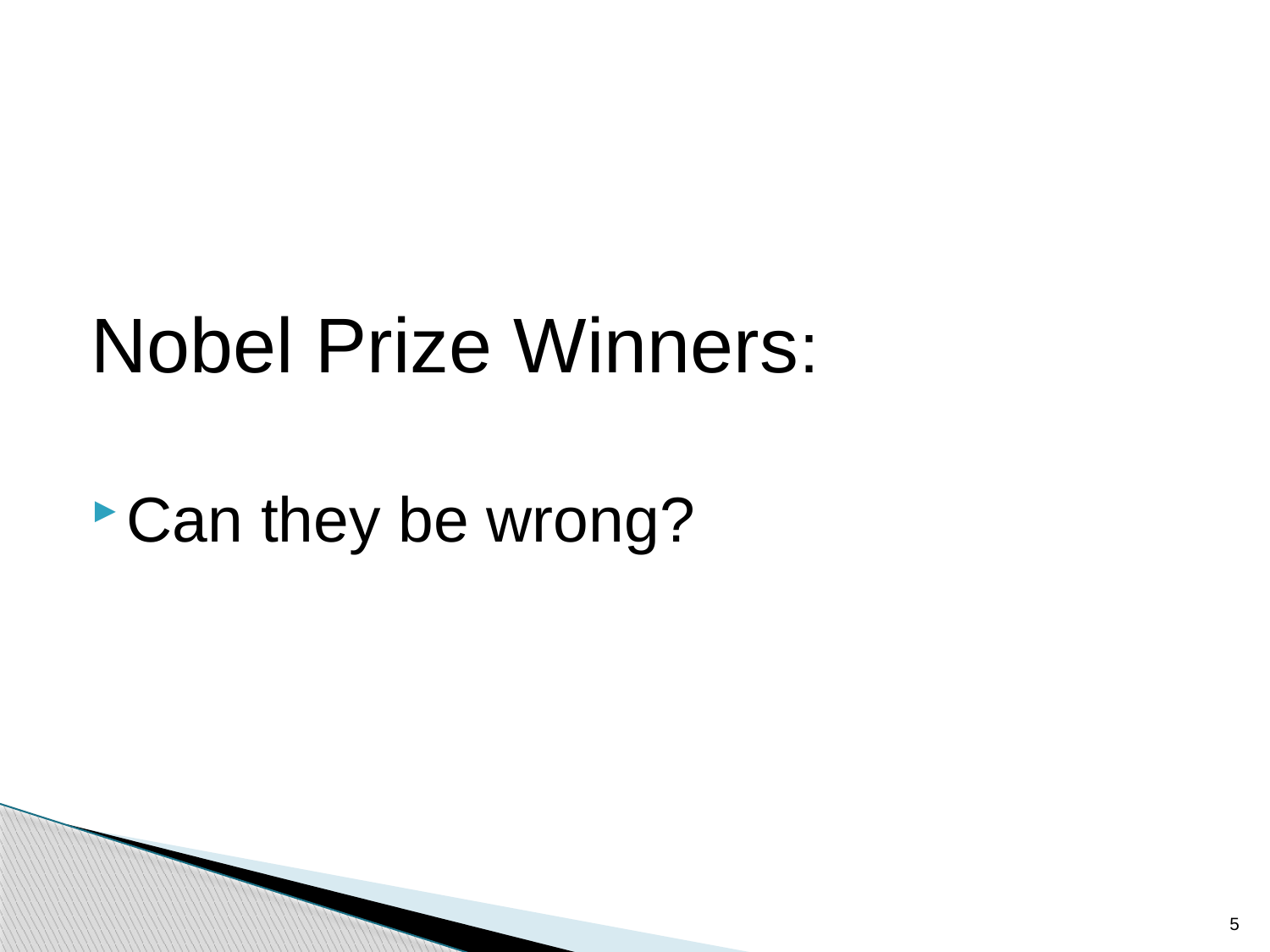

#

Nobel Prize Winners:

Can they be wrong?

5